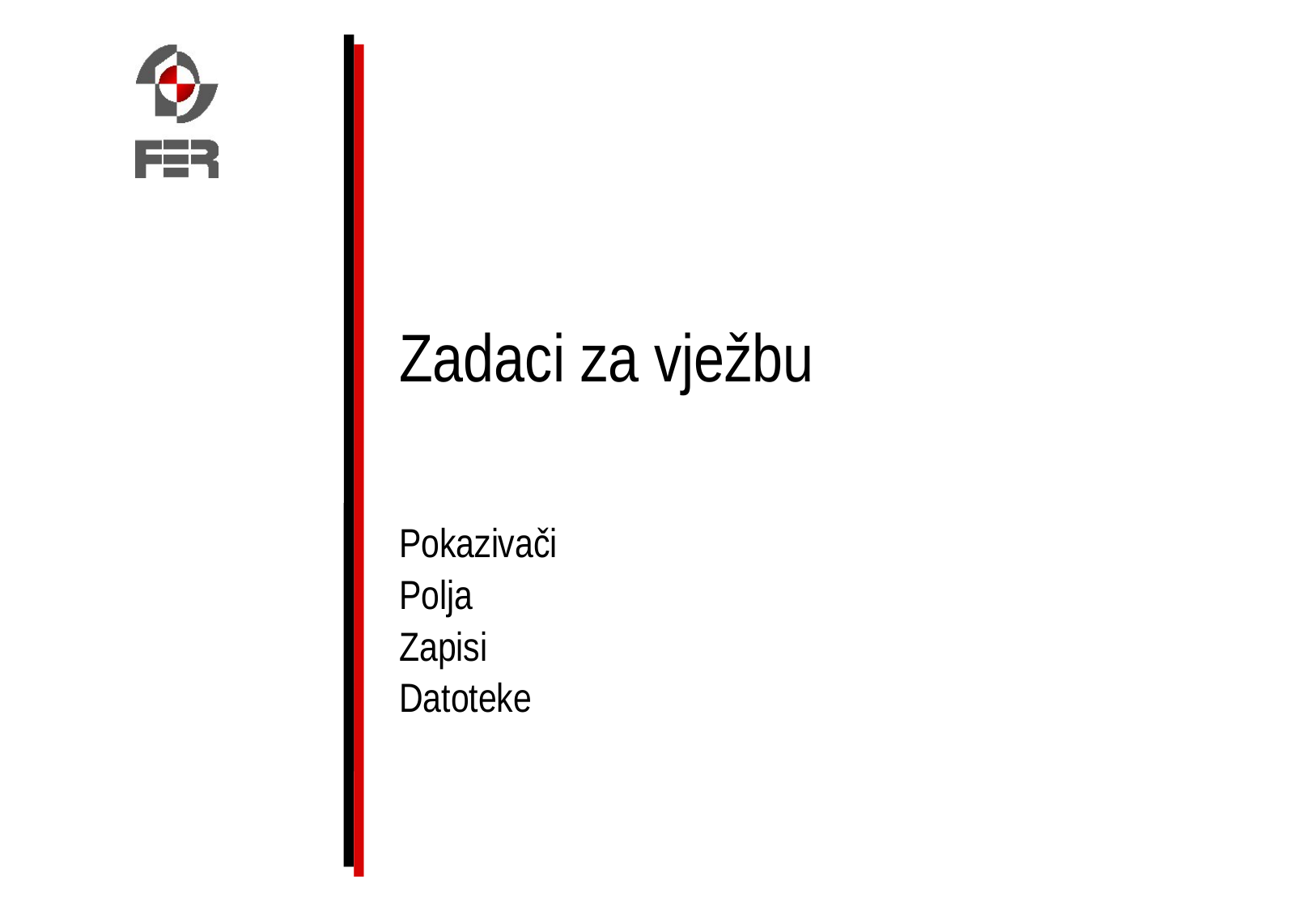

# Zadaci za vježbu
Pokazivači
Polja
Zapisi
Datoteke